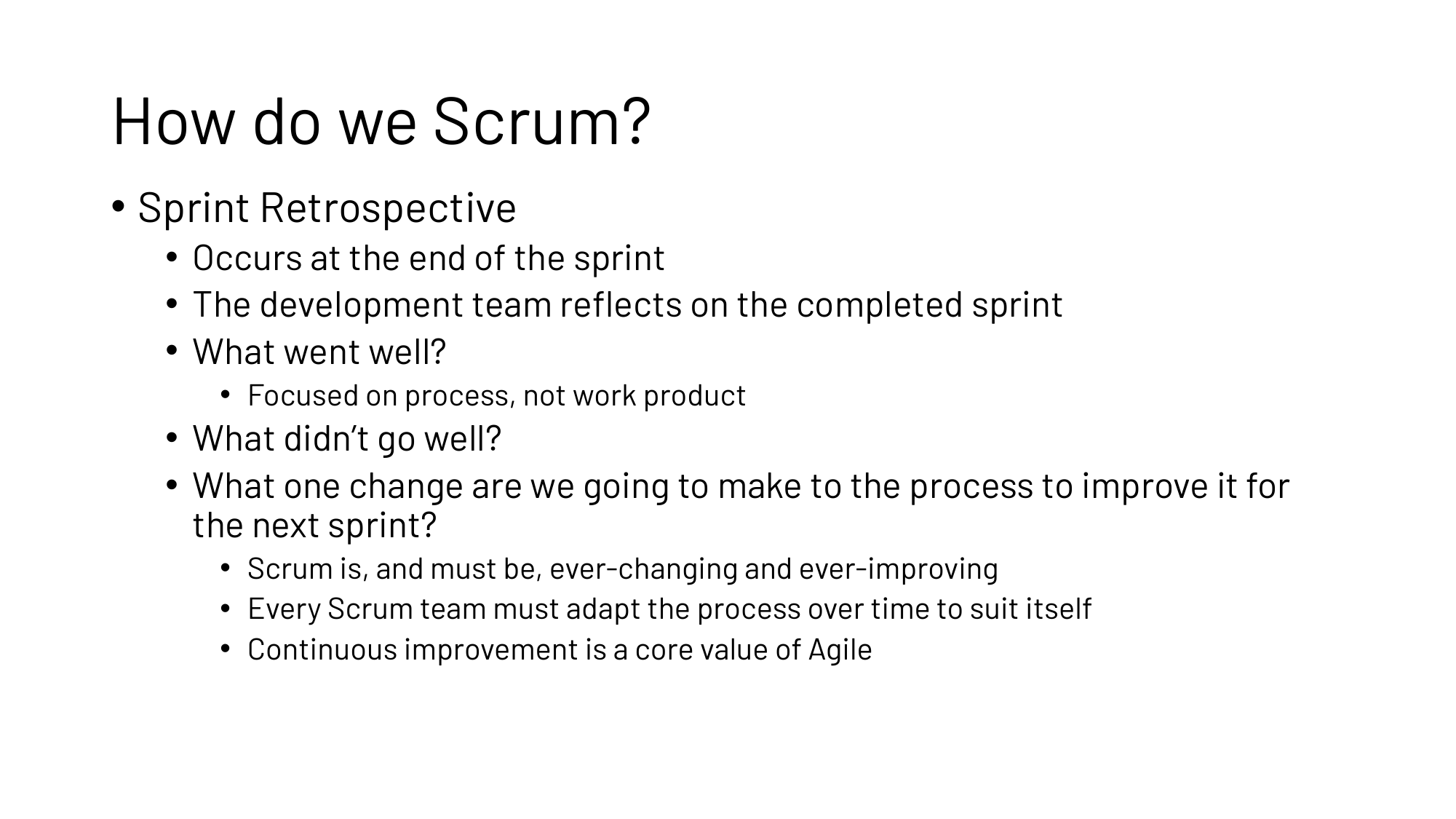

# How do we Scrum?
Sprint Retrospective
Occurs at the end of the sprint
The development team reflects on the completed sprint
What went well?
Focused on process, not work product
What didn’t go well?
What one change are we going to make to the process to improve it for the next sprint?
Scrum is, and must be, ever-changing and ever-improving
Every Scrum team must adapt the process over time to suit itself
Continuous improvement is a core value of Agile